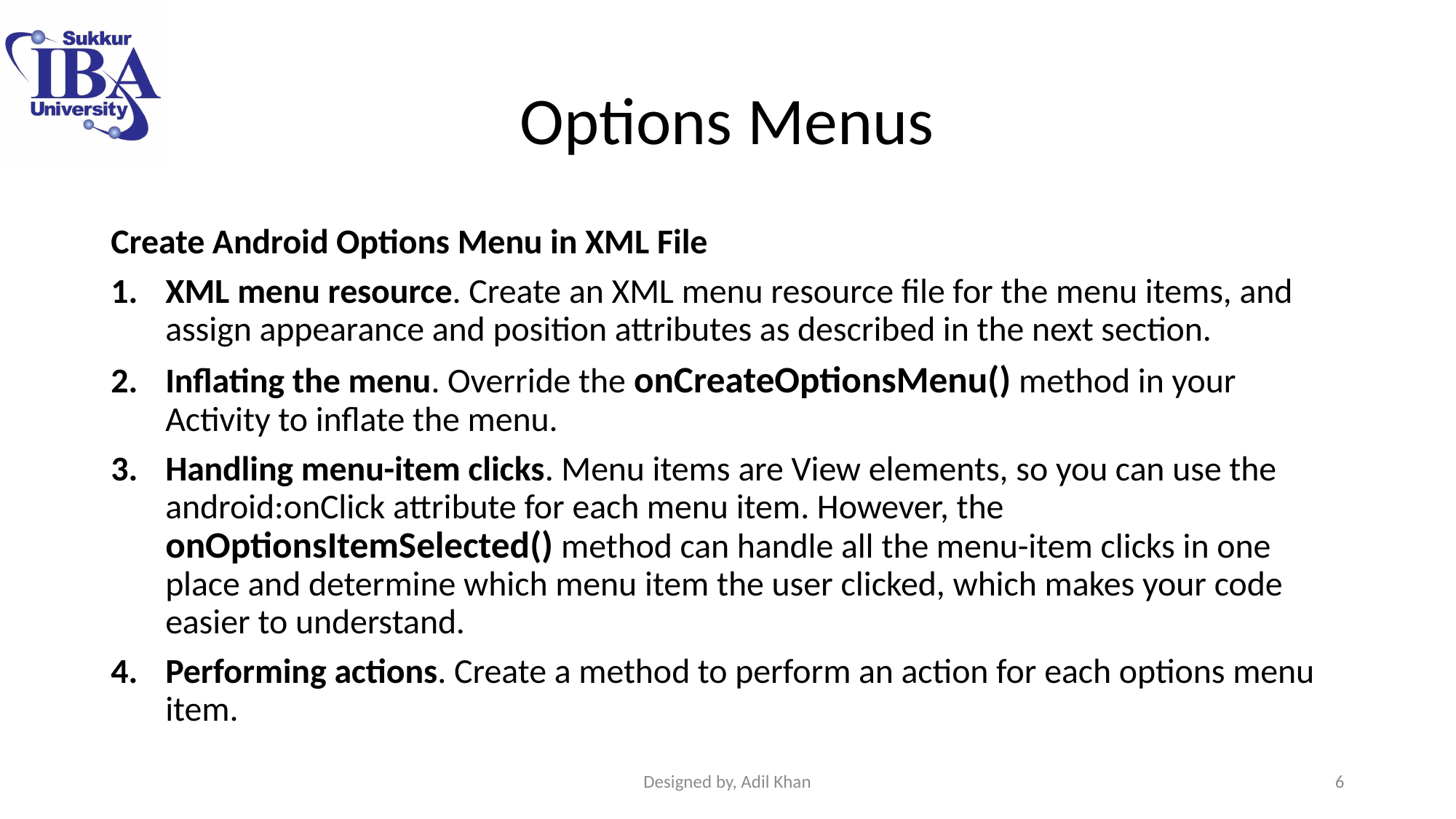

# Options Menus
Create Android Options Menu in XML File
XML menu resource. Create an XML menu resource file for the menu items, and assign appearance and position attributes as described in the next section.
Inflating the menu. Override the onCreateOptionsMenu() method in your Activity to inflate the menu.
Handling menu-item clicks. Menu items are View elements, so you can use the android:onClick attribute for each menu item. However, the onOptionsItemSelected() method can handle all the menu-item clicks in one place and determine which menu item the user clicked, which makes your code easier to understand.
Performing actions. Create a method to perform an action for each options menu item.
Designed by, Adil Khan
6